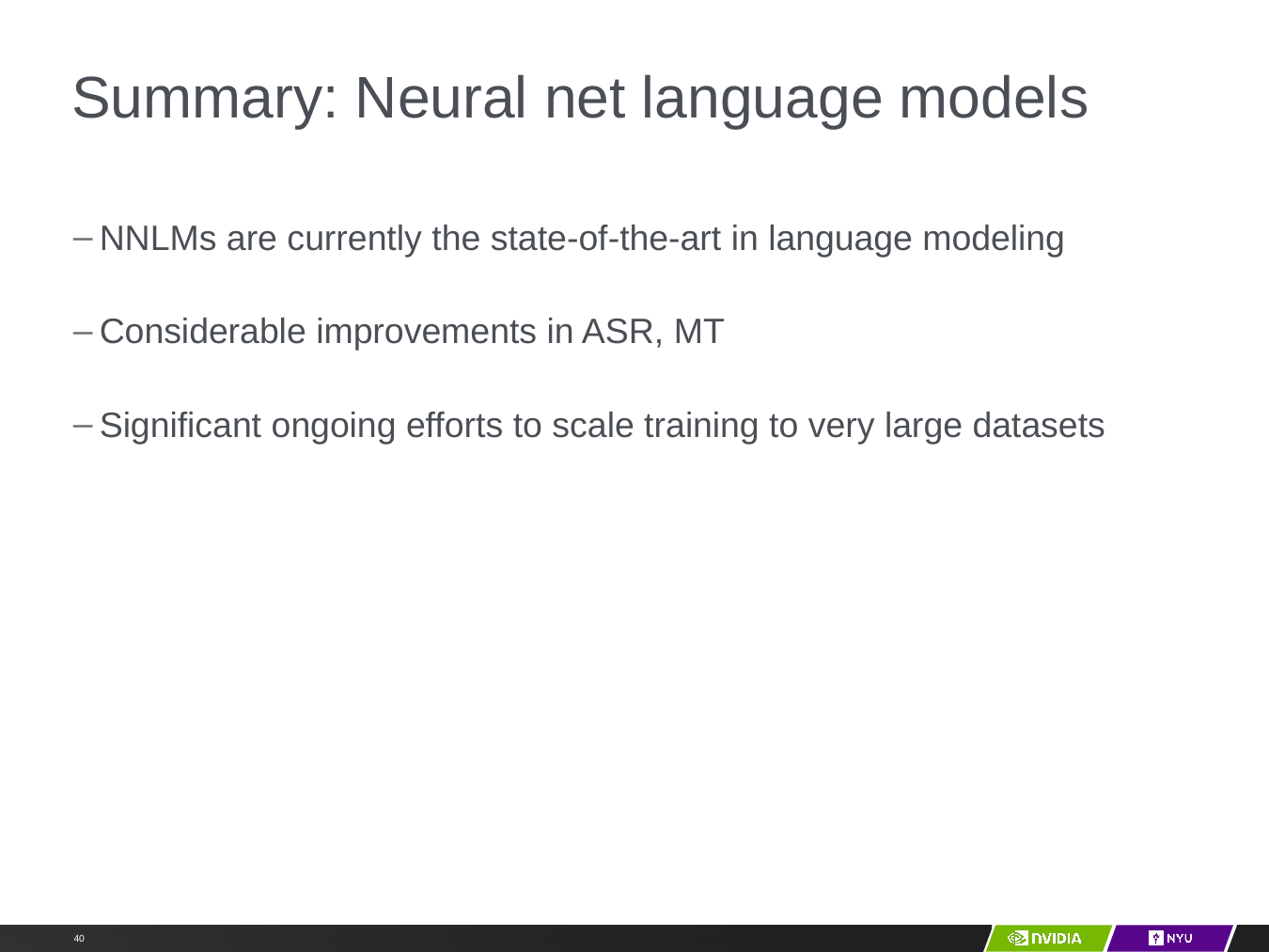

# Summary: Neural net language models
NNLMs are currently the state-of-the-art in language modeling

Considerable improvements in ASR, MT

Significant ongoing efforts to scale training to very large datasets